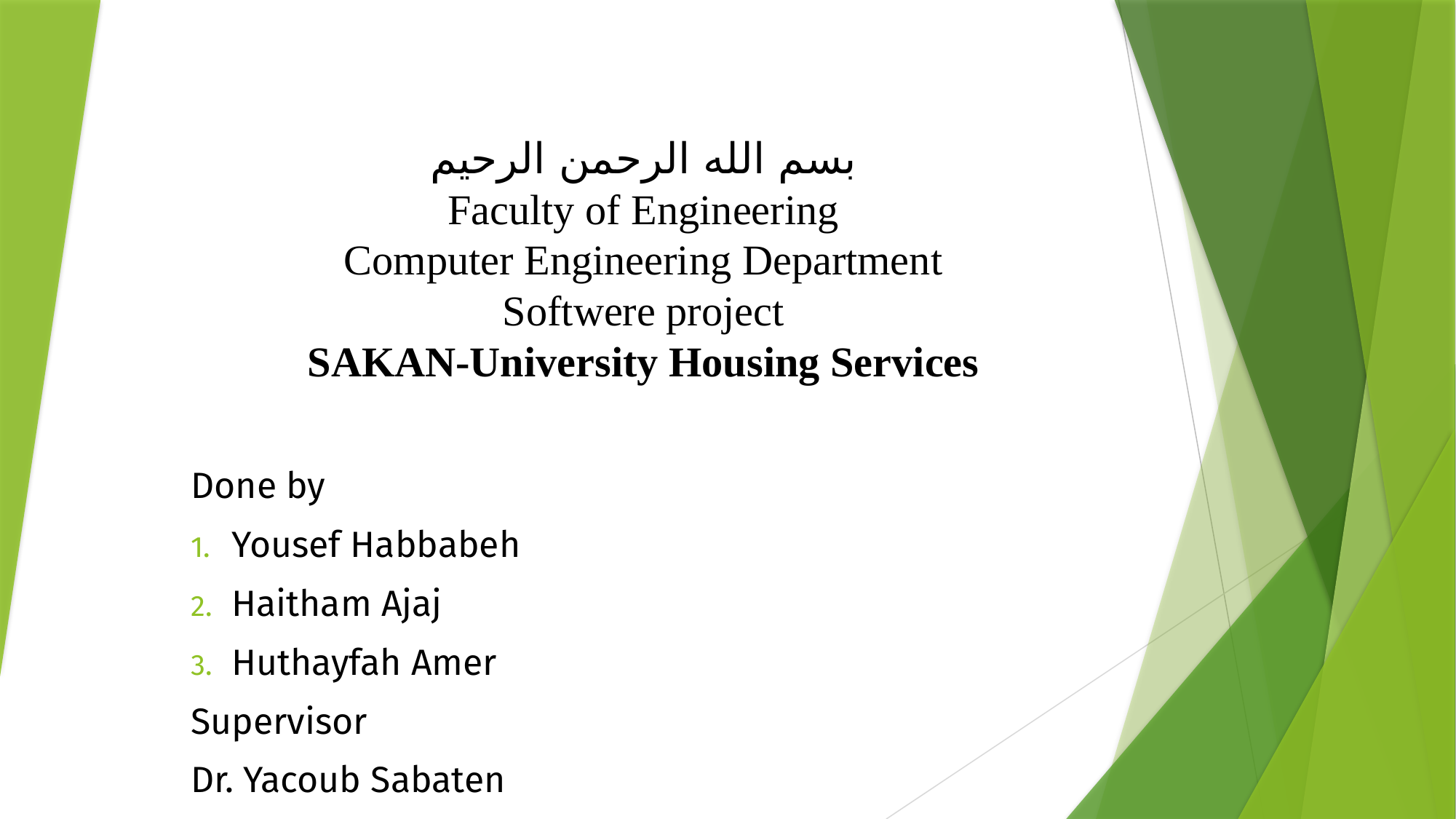

# بسم الله الرحمن الرحيم Faculty of Engineering Computer Engineering Department Softwere project SAKAN-University Housing Services
Done by
Yousef Habbabeh
Haitham Ajaj
Huthayfah Amer
Supervisor
Dr. Yacoub Sabaten